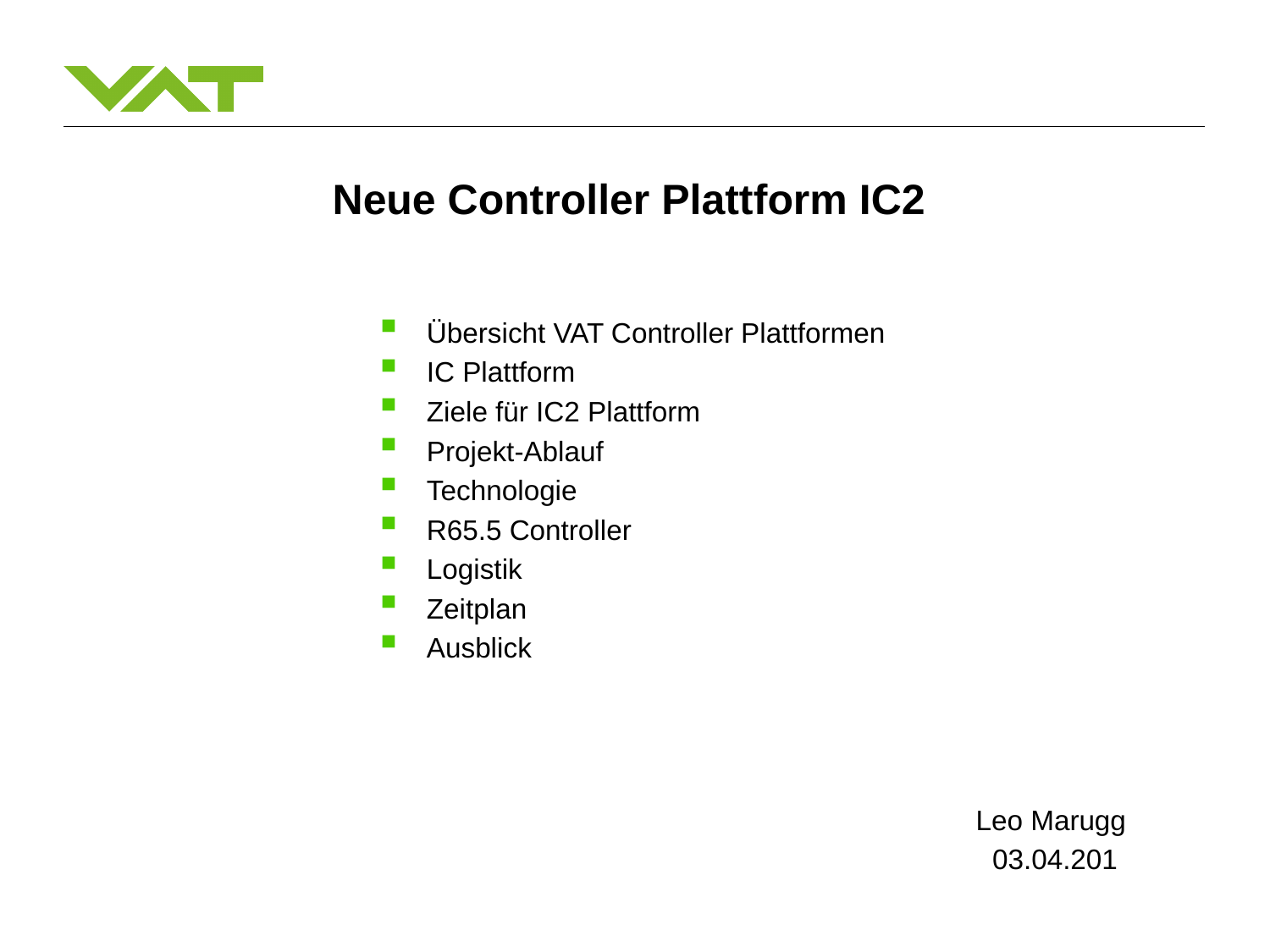

# Neue Controller Plattform IC2
Übersicht VAT Controller Plattformen
IC Plattform
Ziele für IC2 Plattform
Projekt-Ablauf
Technologie
R65.5 Controller
Logistik
Zeitplan
Ausblick
Leo Marugg
03.04.201